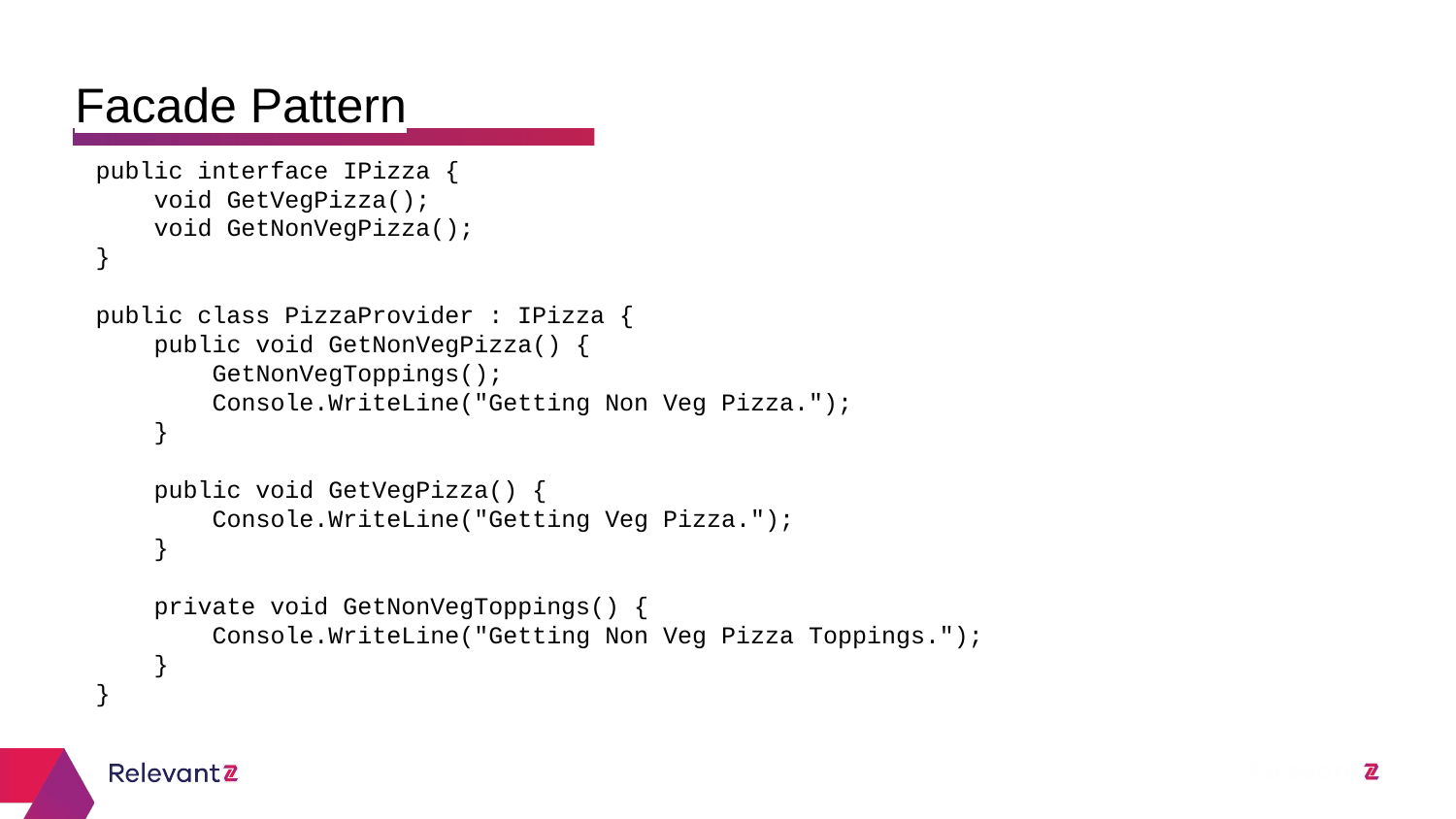

Facade Pattern
public interface IPizza {
    void GetVegPizza();
    void GetNonVegPizza();
}

public class PizzaProvider : IPizza {
    public void GetNonVegPizza() {
        GetNonVegToppings();
        Console.WriteLine("Getting Non Veg Pizza.");
    }

    public void GetVegPizza() {
        Console.WriteLine("Getting Veg Pizza.");
    }

    private void GetNonVegToppings() {
        Console.WriteLine("Getting Non Veg Pizza Toppings.");
    }
}